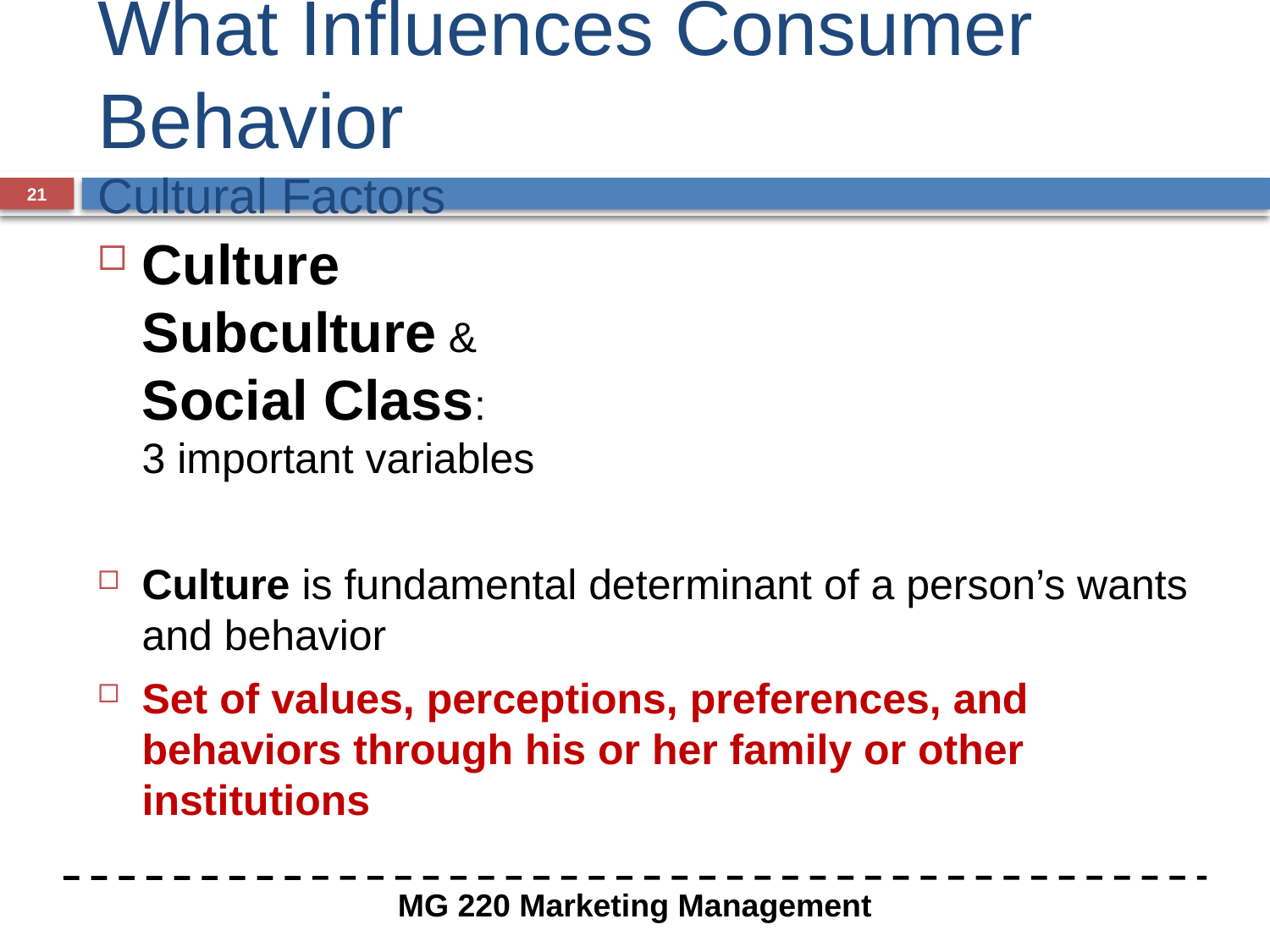

# What Influences Consumer Behavior Cultural Factors
21
Culture
Subculture &
Social Class:
3 important variables

Culture is fundamental determinant of a person’s wants and behavior
Set of values, perceptions, preferences, and behaviors through his or her family or other institutions
21
MG 220 Marketing Management